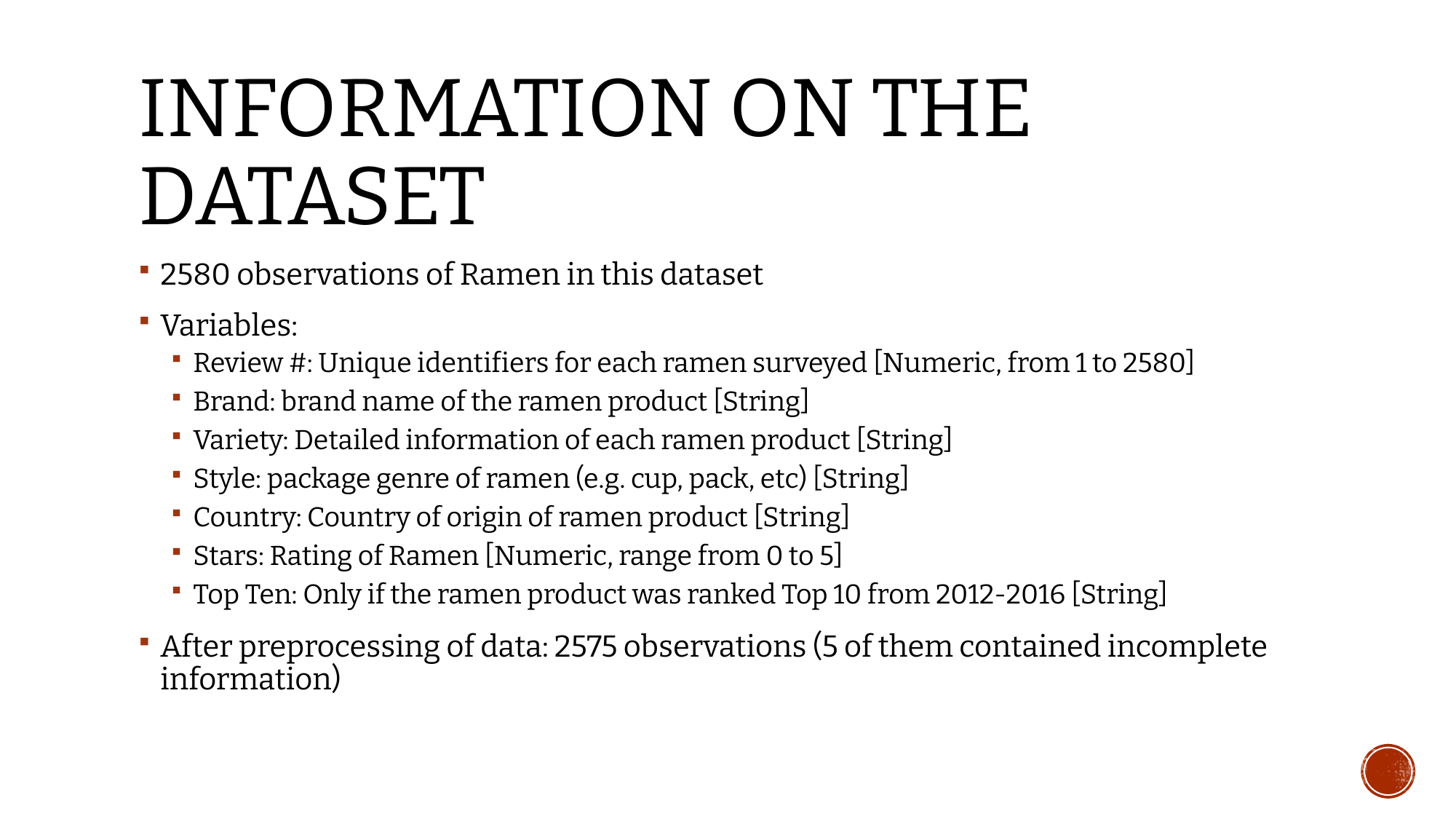

# Information on the dataset
2580 observations of Ramen in this dataset
Variables:
Review #: Unique identifiers for each ramen surveyed [Numeric, from 1 to 2580]
Brand: brand name of the ramen product [String]
Variety: Detailed information of each ramen product [String]
Style: package genre of ramen (e.g. cup, pack, etc) [String]
Country: Country of origin of ramen product [String]
Stars: Rating of Ramen [Numeric, range from 0 to 5]
Top Ten: Only if the ramen product was ranked Top 10 from 2012-2016 [String]
After preprocessing of data: 2575 observations (5 of them contained incomplete information)